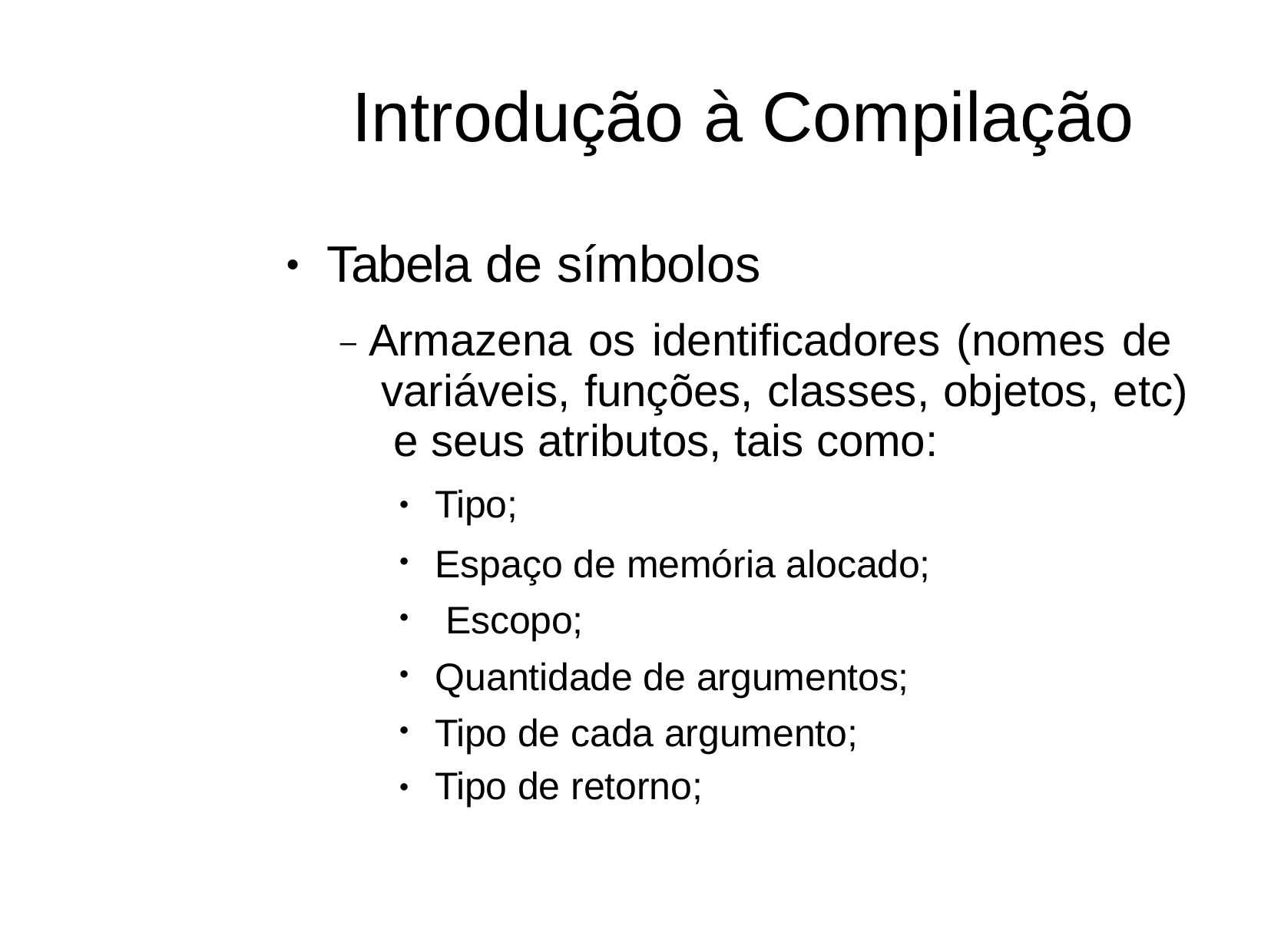

# Introdução à Compilação
Tabela de símbolos
– Armazena os identificadores (nomes de  variáveis, funções, classes, objetos, etc)  e seus atributos, tais como:
●
Tipo;
Espaço de memória alocado;  Escopo;
Quantidade de argumentos;  Tipo de cada argumento;
Tipo de retorno;
●
●
●
●
●
●